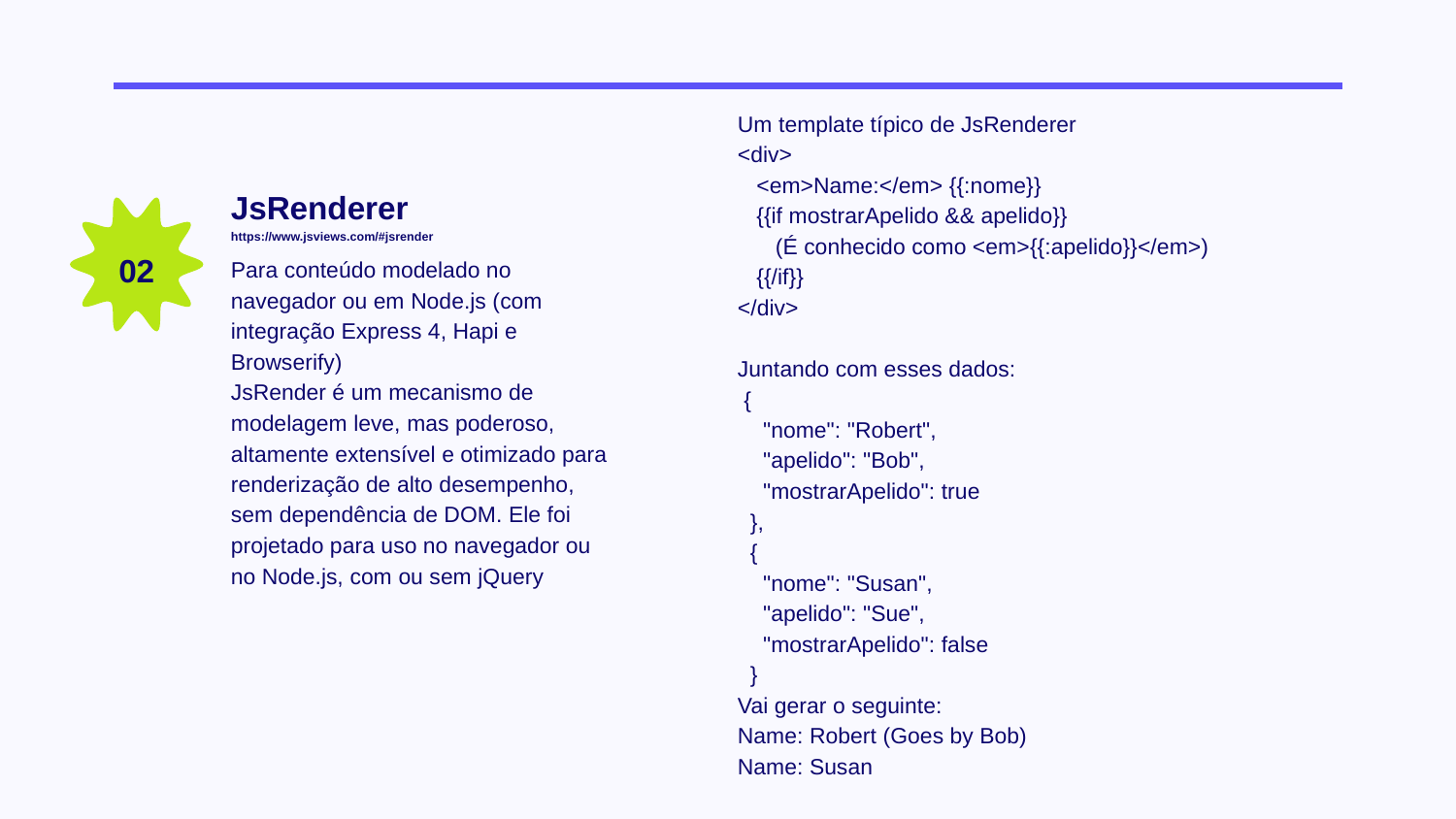

Um template típico de JsRenderer
<div>
   <em>Name:</em> {{:nome}}
   {{if mostrarApelido && apelido}}
      (É conhecido como <em>{{:apelido}}</em>)
   {{/if}}
</div>

Juntando com esses dados:
 {
    "nome": "Robert",
    "apelido": "Bob",
    "mostrarApelido": true
  },
  {
    "nome": "Susan",
    "apelido": "Sue",
    "mostrarApelido": false
  }
Vai gerar o seguinte:
Name: Robert (Goes by Bob)
Name: Susan

JsRenderer
https://www.jsviews.com/#jsrender
02
Para conteúdo modelado no navegador ou em Node.js (com integração Express 4, Hapi e Browserify)
JsRender é um mecanismo de modelagem leve, mas poderoso, altamente extensível e otimizado para renderização de alto desempenho, sem dependência de DOM. Ele foi projetado para uso no navegador ou no Node.js, com ou sem jQuery